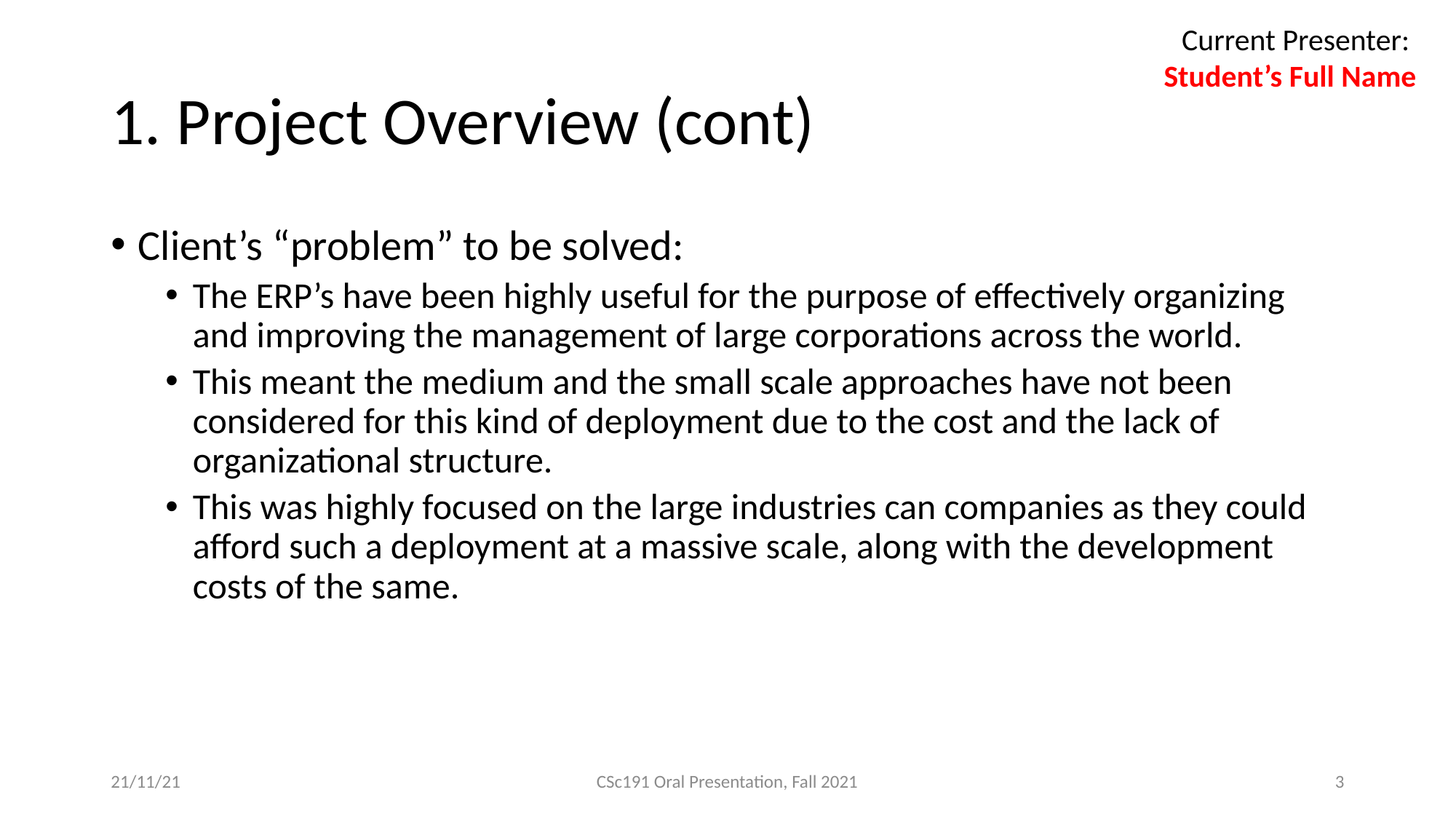

Current Presenter:
Student’s Full Name
# 1. Project Overview (cont)
Client’s “problem” to be solved:
The ERP’s have been highly useful for the purpose of effectively organizing and improving the management of large corporations across the world.
This meant the medium and the small scale approaches have not been considered for this kind of deployment due to the cost and the lack of organizational structure.
This was highly focused on the large industries can companies as they could afford such a deployment at a massive scale, along with the development costs of the same.
21/11/21
CSc191 Oral Presentation, Fall 2021
3